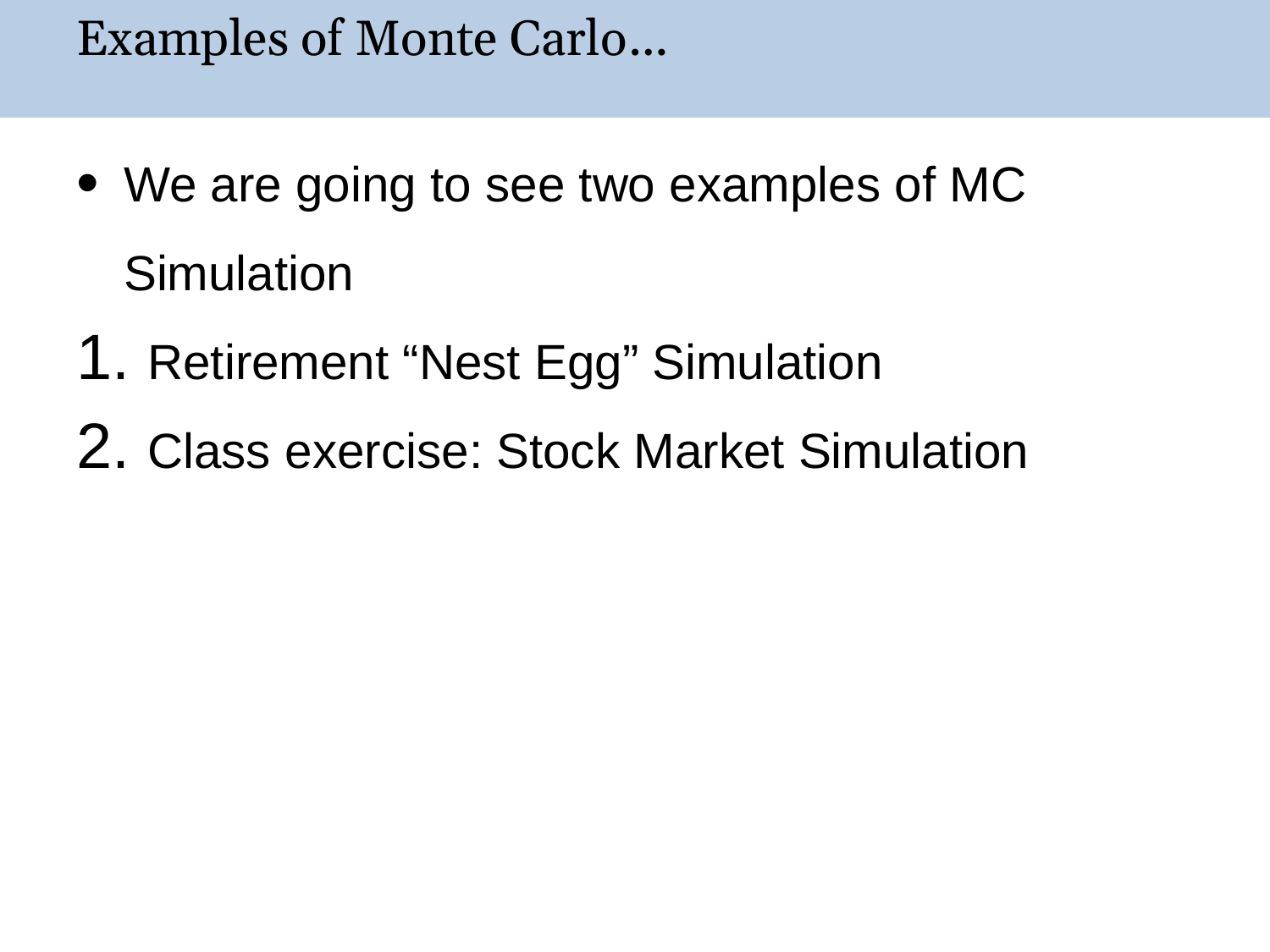

# Examples of Monte Carlo…
We are going to see two examples of MC Simulation
Retirement “Nest Egg” Simulation
Class exercise: Stock Market Simulation